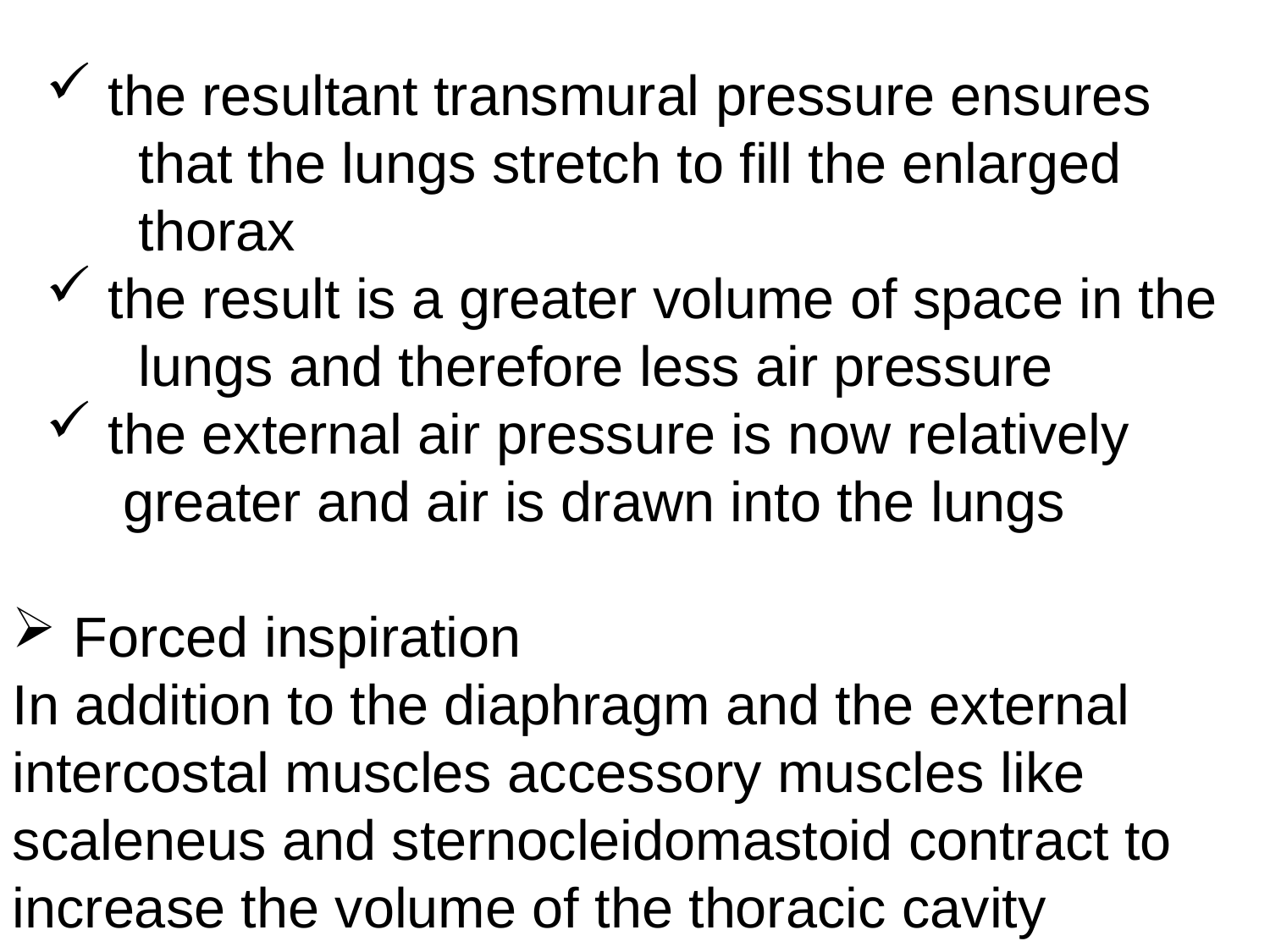

the resultant transmural pressure ensures
    that the lungs stretch to fill the enlarged
    thorax
 the result is a greater volume of space in the
    lungs and therefore less air pressure
 the external air pressure is now relatively
   greater and air is drawn into the lungs

 Forced inspiration
In addition to the diaphragm and the external intercostal muscles accessory muscles like scaleneus and sternocleidomastoid contract to increase the volume of the thoracic cavity